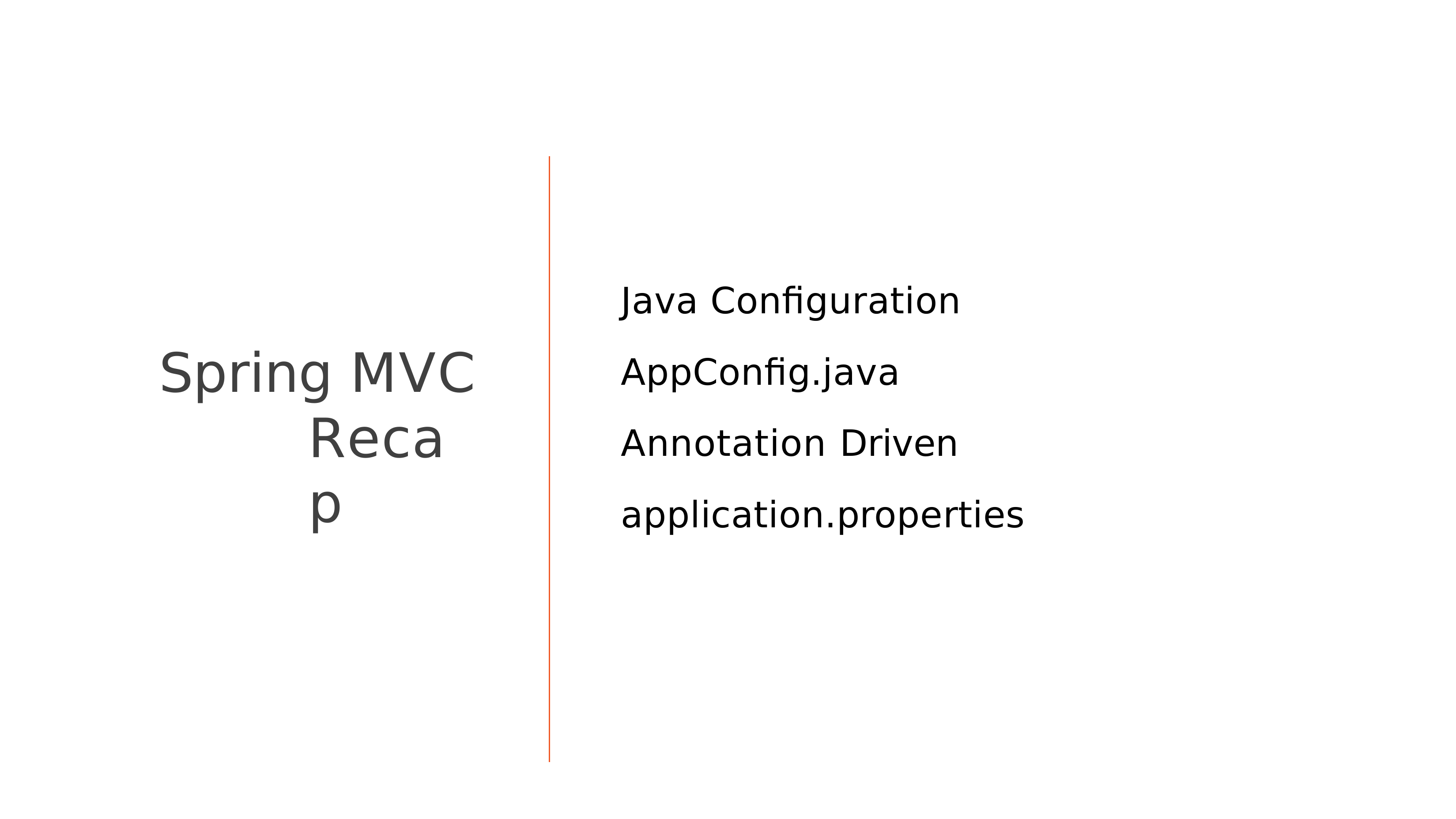

# Java Configuration
AppConfig.java  Annotation Driven  application.properties
Spring MVC
Recap
7